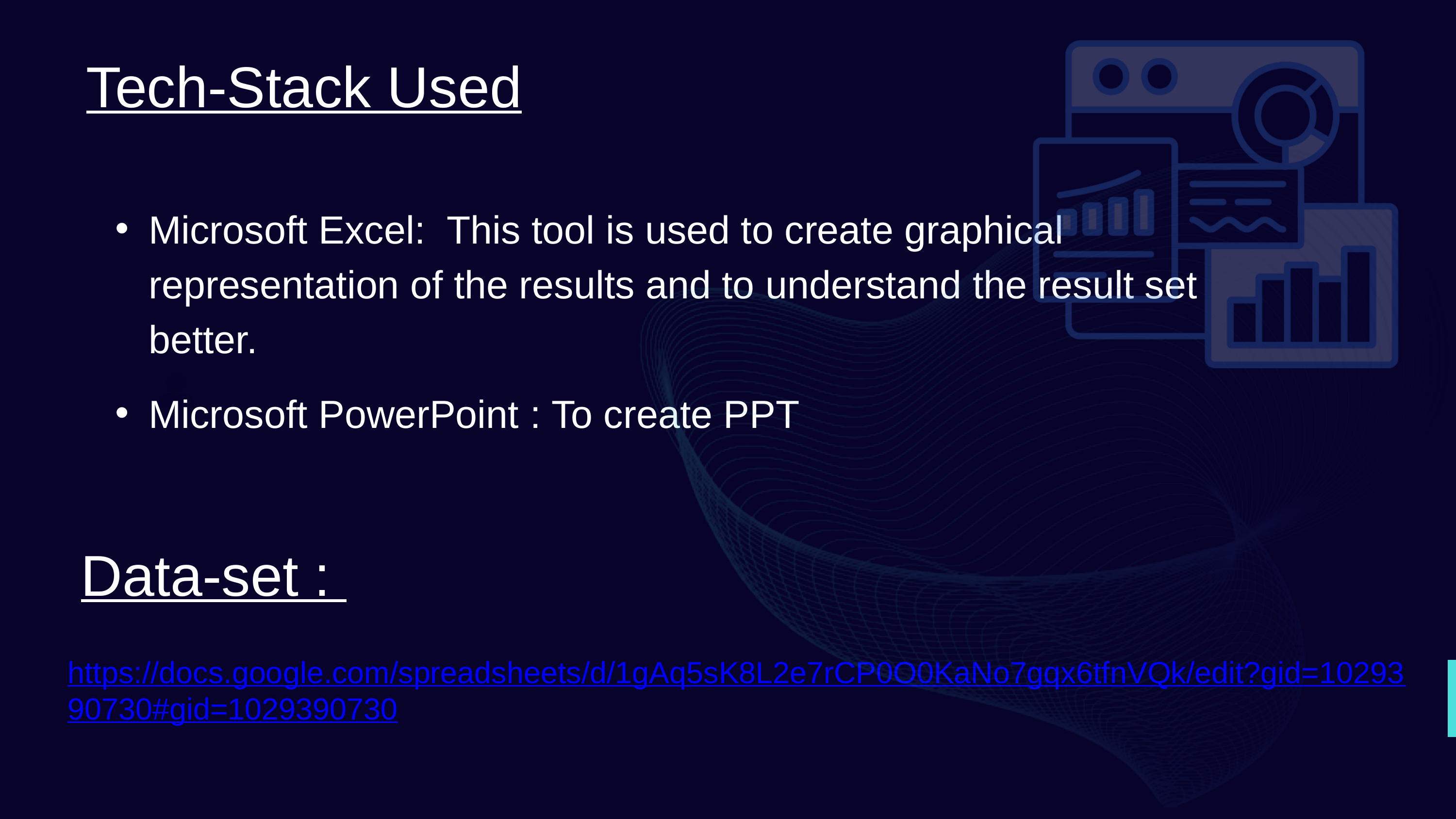

Tech-Stack Used

Microsoft Excel:  This tool is used to create graphical representation of the results and to understand the result set better.

Microsoft PowerPoint : To create PPT

120+
Data-set :
https://docs.google.com/spreadsheets/d/1gAq5sK8L2e7rCP0O0KaNo7gqx6tfnVQk/edit?gid=1029390730#gid=1029390730